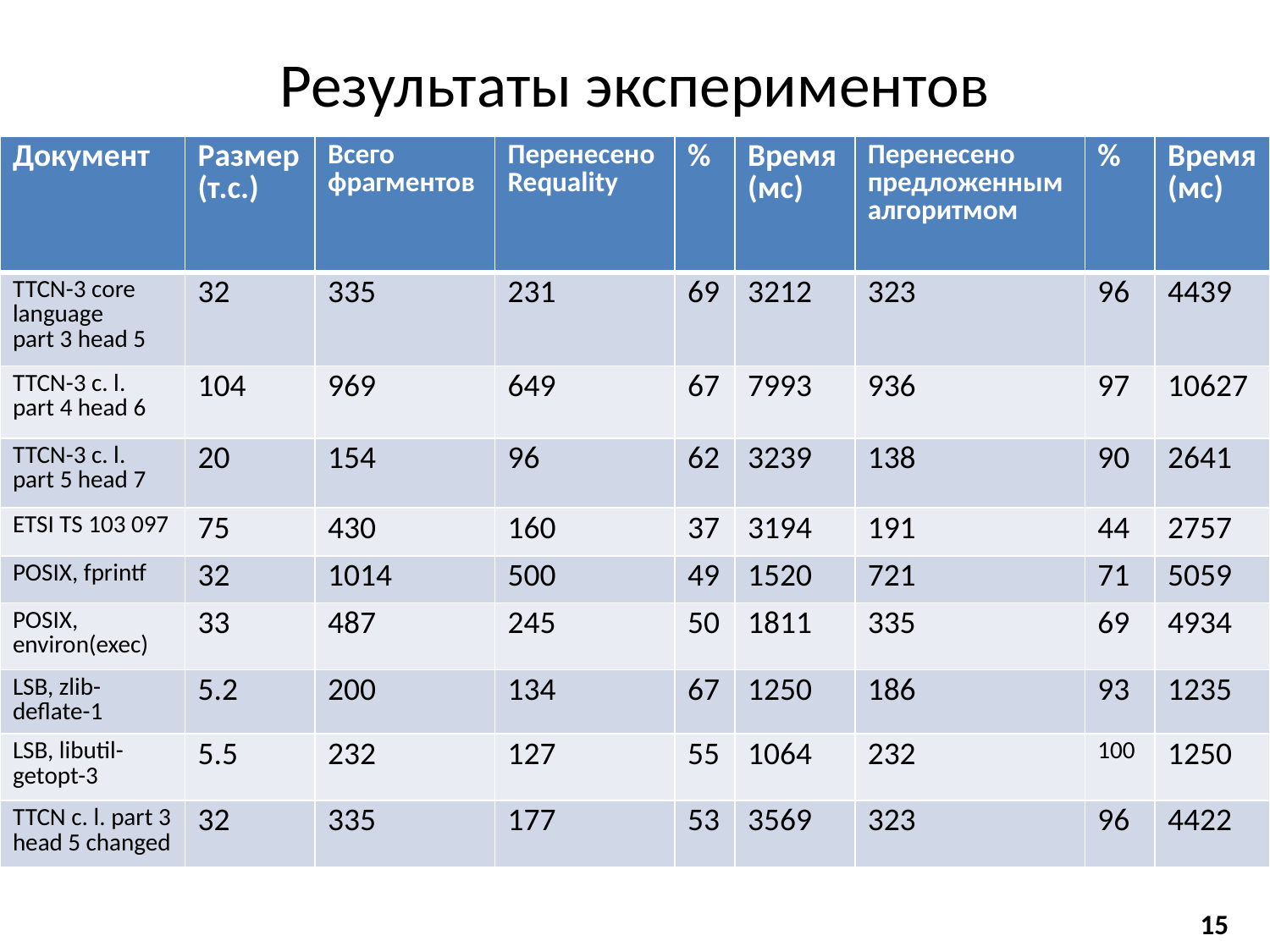

# Результаты экспериментов
| Документ | Размер (т.с.) | Всего фрагментов | Перенесено Requality | % | Время (мс) | Перенесено предложенным алгоритмом | % | Время(мс) |
| --- | --- | --- | --- | --- | --- | --- | --- | --- |
| TTCN-3 core language part 3 head 5 | 32 | 335 | 231 | 69 | 3212 | 323 | 96 | 4439 |
| TTCN-3 c. l. part 4 head 6 | 104 | 969 | 649 | 67 | 7993 | 936 | 97 | 10627 |
| TTCN-3 c. l. part 5 head 7 | 20 | 154 | 96 | 62 | 3239 | 138 | 90 | 2641 |
| ETSI TS 103 097 | 75 | 430 | 160 | 37 | 3194 | 191 | 44 | 2757 |
| POSIX, fprintf | 32 | 1014 | 500 | 49 | 1520 | 721 | 71 | 5059 |
| POSIX, environ(exec) | 33 | 487 | 245 | 50 | 1811 | 335 | 69 | 4934 |
| LSB, zlib-deflate-1 | 5.2 | 200 | 134 | 67 | 1250 | 186 | 93 | 1235 |
| LSB, libutil-getopt-3 | 5.5 | 232 | 127 | 55 | 1064 | 232 | 100 | 1250 |
| TTCN c. l. part 3 head 5 changed | 32 | 335 | 177 | 53 | 3569 | 323 | 96 | 4422 |
15